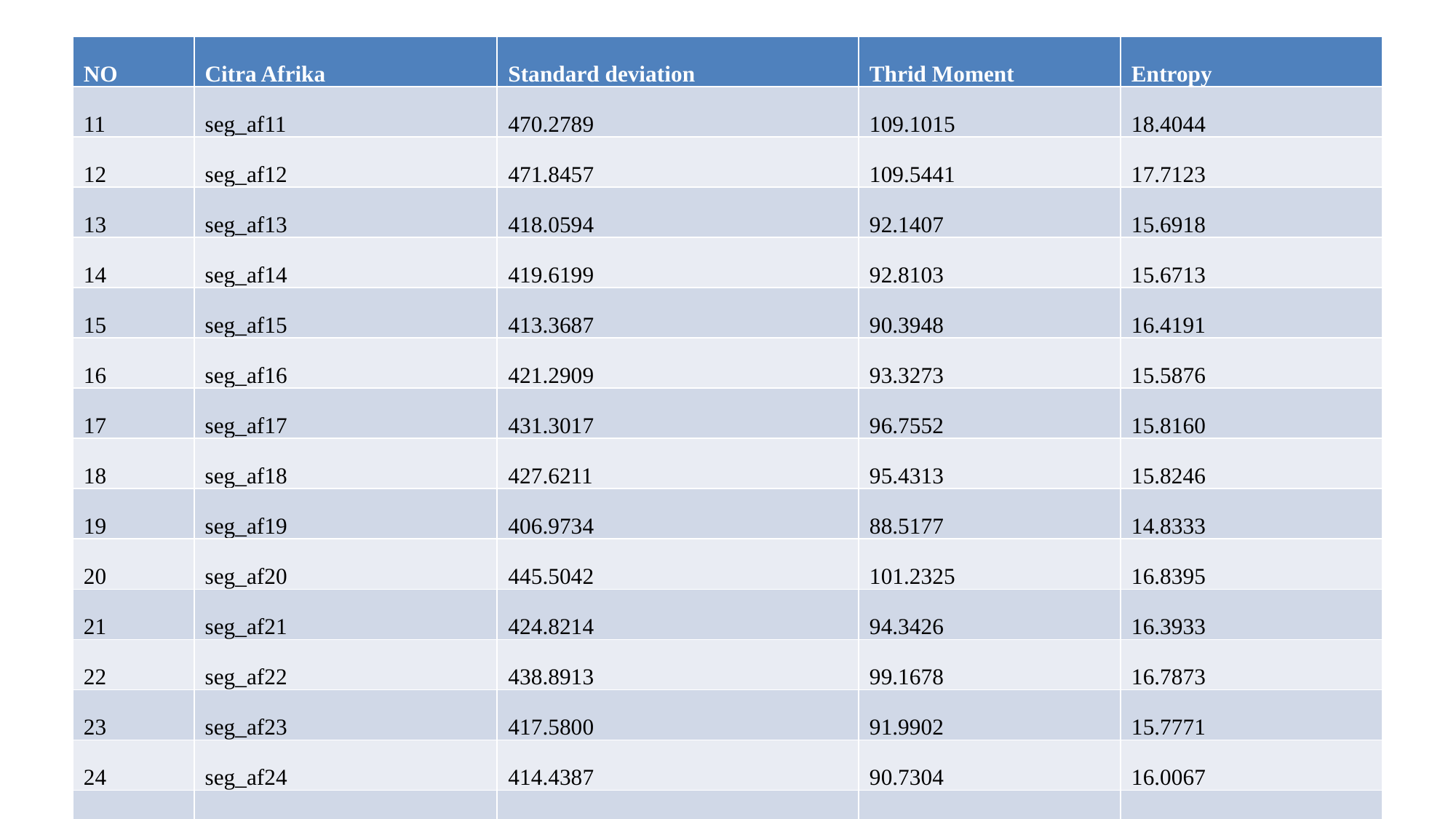

| NO | Citra Afrika | Standard deviation | Thrid Moment | Entropy |
| --- | --- | --- | --- | --- |
| 11 | seg\_af11 | 470.2789 | 109.1015 | 18.4044 |
| 12 | seg\_af12 | 471.8457 | 109.5441 | 17.7123 |
| 13 | seg\_af13 | 418.0594 | 92.1407 | 15.6918 |
| 14 | seg\_af14 | 419.6199 | 92.8103 | 15.6713 |
| 15 | seg\_af15 | 413.3687 | 90.3948 | 16.4191 |
| 16 | seg\_af16 | 421.2909 | 93.3273 | 15.5876 |
| 17 | seg\_af17 | 431.3017 | 96.7552 | 15.8160 |
| 18 | seg\_af18 | 427.6211 | 95.4313 | 15.8246 |
| 19 | seg\_af19 | 406.9734 | 88.5177 | 14.8333 |
| 20 | seg\_af20 | 445.5042 | 101.2325 | 16.8395 |
| 21 | seg\_af21 | 424.8214 | 94.3426 | 16.3933 |
| 22 | seg\_af22 | 438.8913 | 99.1678 | 16.7873 |
| 23 | seg\_af23 | 417.5800 | 91.9902 | 15.7771 |
| 24 | seg\_af24 | 414.4387 | 90.7304 | 16.0067 |
| 25 | seg\_af25 | 460.2494 | 105.8591 | 18.0424 |